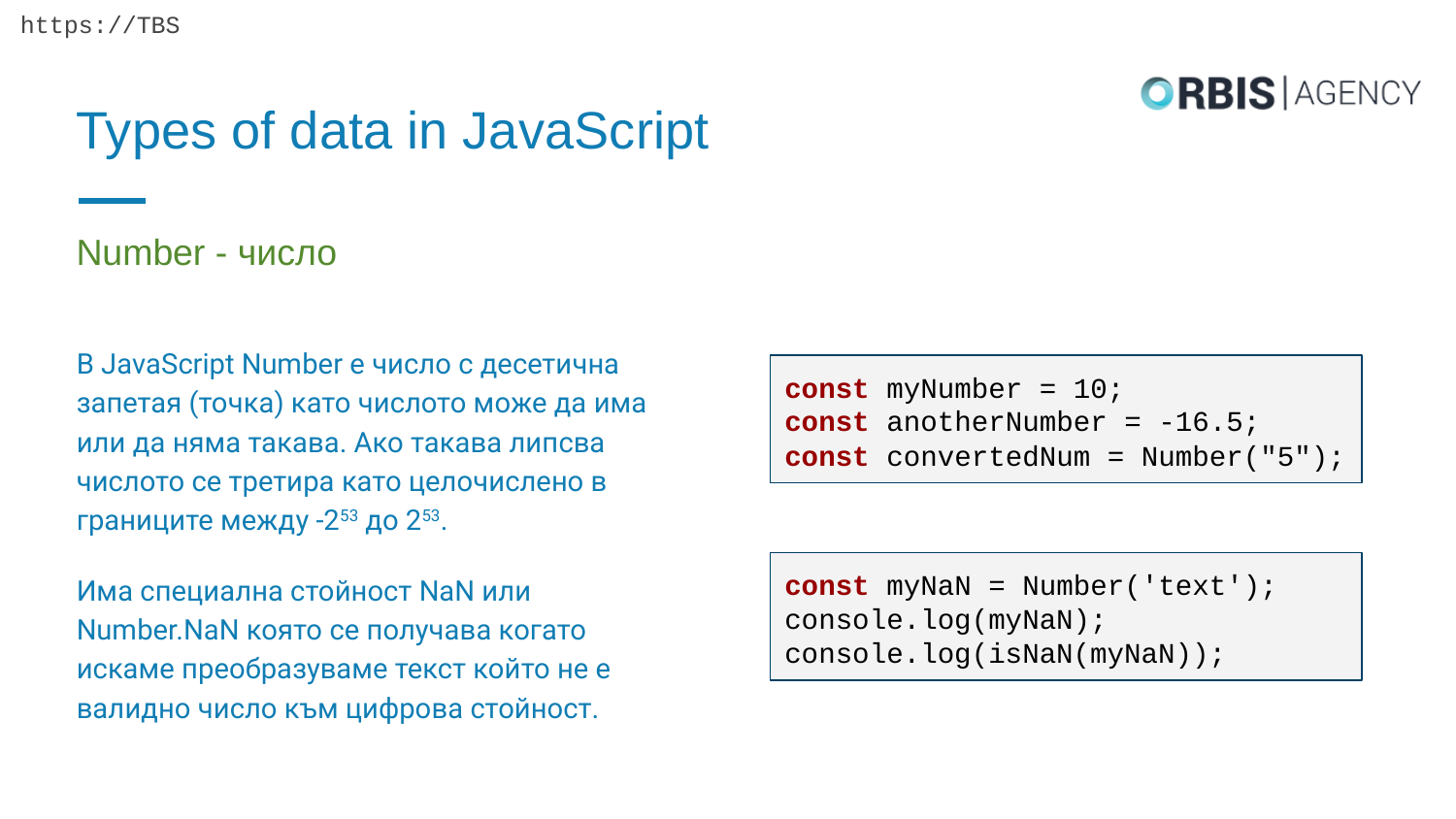

# Types of data in JavaScript
Number - число
В JavaScript Number e число с десетична запетая (точка) като числото може да има или да няма такава. Ако такава липсва числото се третира като целочислено в границите между -253 до 253.
Има специална стойност NaN или Number.NaN която се получава когато искаме преобразуваме текст който не е валидно число към цифрова стойност.
const myNumber = 10;
const anotherNumber = -16.5;
const convertedNum = Number("5");
const myNaN = Number('text');
console.log(myNaN);
console.log(isNaN(myNaN));